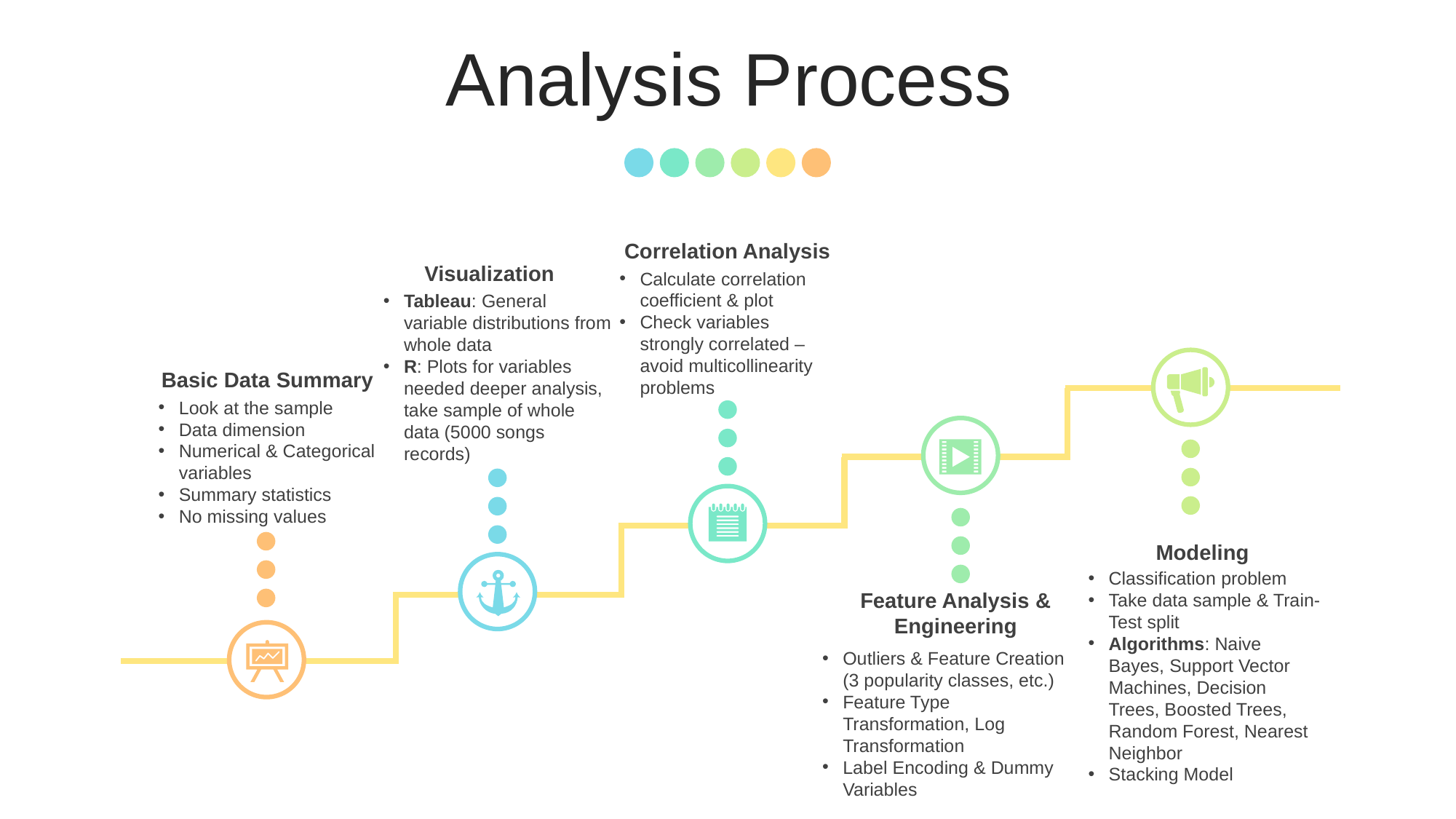

Analysis Process
Correlation Analysis
Calculate correlation coefficient & plot
Check variables strongly correlated – avoid multicollinearity problems
Visualization
Tableau: General variable distributions from whole data
R: Plots for variables needed deeper analysis, take sample of whole data (5000 songs records)
Basic Data Summary

Look at the sample
Data dimension
Numerical & Categorical variables
Summary statistics
No missing values

Modeling
Classification problem
Take data sample & Train-Test split
Algorithms: Naive Bayes, Support Vector Machines, Decision Trees, Boosted Trees, Random Forest, Nearest Neighbor
Stacking Model

Feature Analysis & Engineering

Outliers & Feature Creation
    (3 popularity classes, etc.)
Feature Type Transformation, Log Transformation
Label Encoding & Dummy Variables